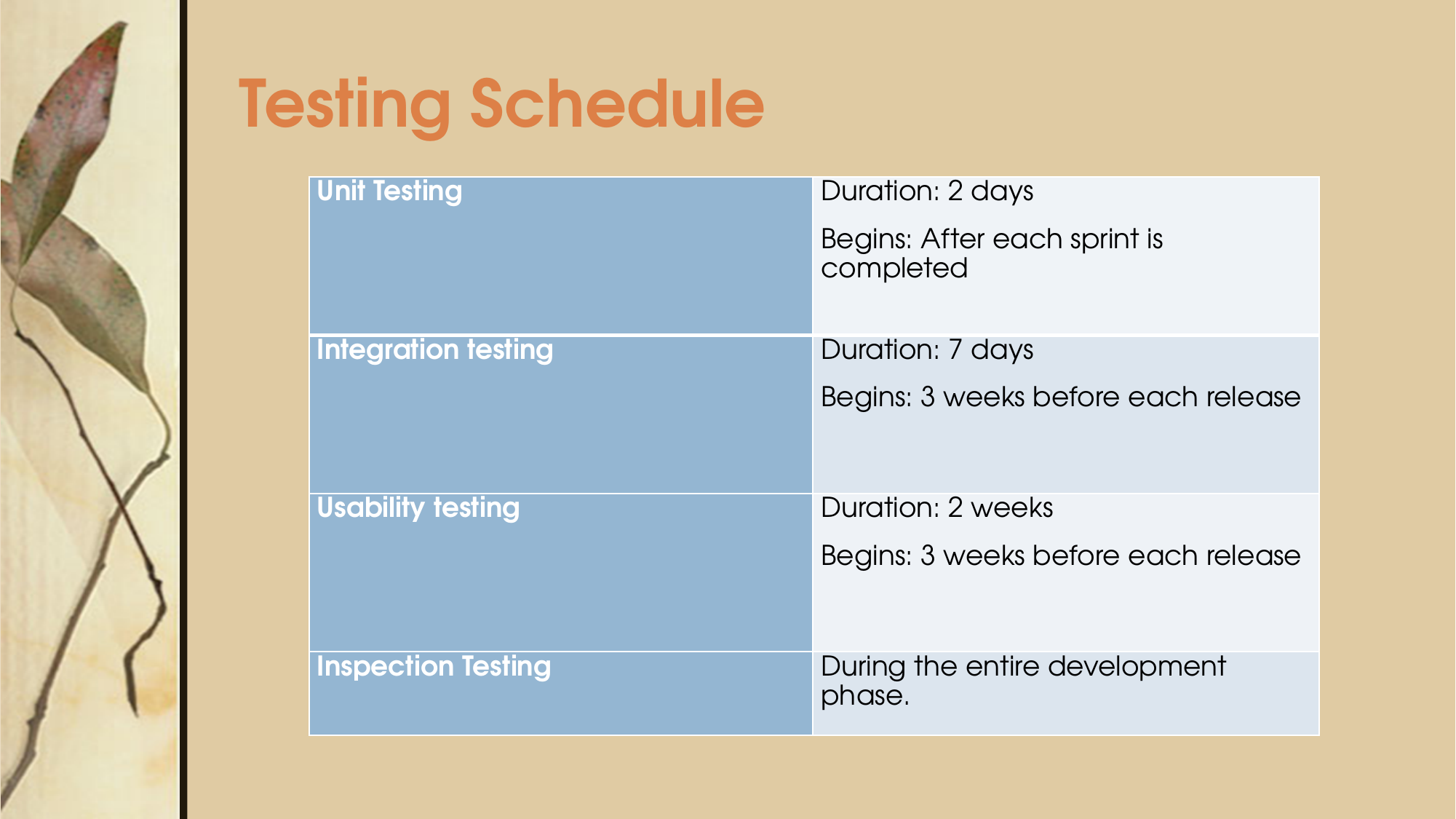

# Testing Schedule
| Unit Testing | Duration: 2 days Begins: After each sprint is completed |
| --- | --- |
| Integration testing | Duration: 7 days Begins: 3 weeks before each release |
| Usability testing | Duration: 2 weeks Begins: 3 weeks before each release |
| Inspection Testing | During the entire development phase. |